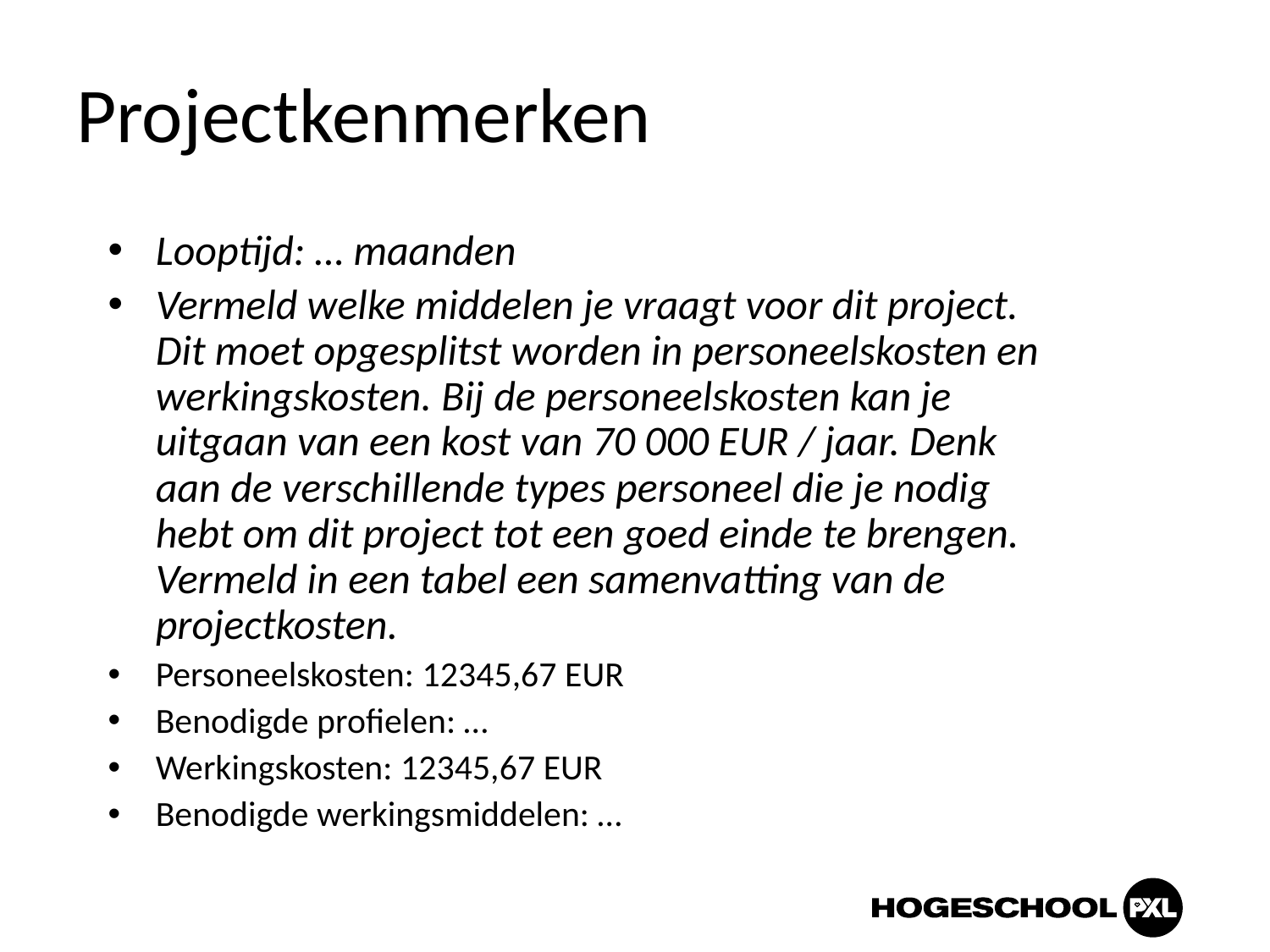

# Projectkenmerken
Looptijd: … maanden
Vermeld welke middelen je vraagt voor dit project. Dit moet opgesplitst worden in personeelskosten en werkingskosten. Bij de personeelskosten kan je uitgaan van een kost van 70 000 EUR / jaar. Denk aan de verschillende types personeel die je nodig hebt om dit project tot een goed einde te brengen. Vermeld in een tabel een samenvatting van de projectkosten.
Personeelskosten: 12345,67 EUR
Benodigde profielen: …
Werkingskosten: 12345,67 EUR
Benodigde werkingsmiddelen: …